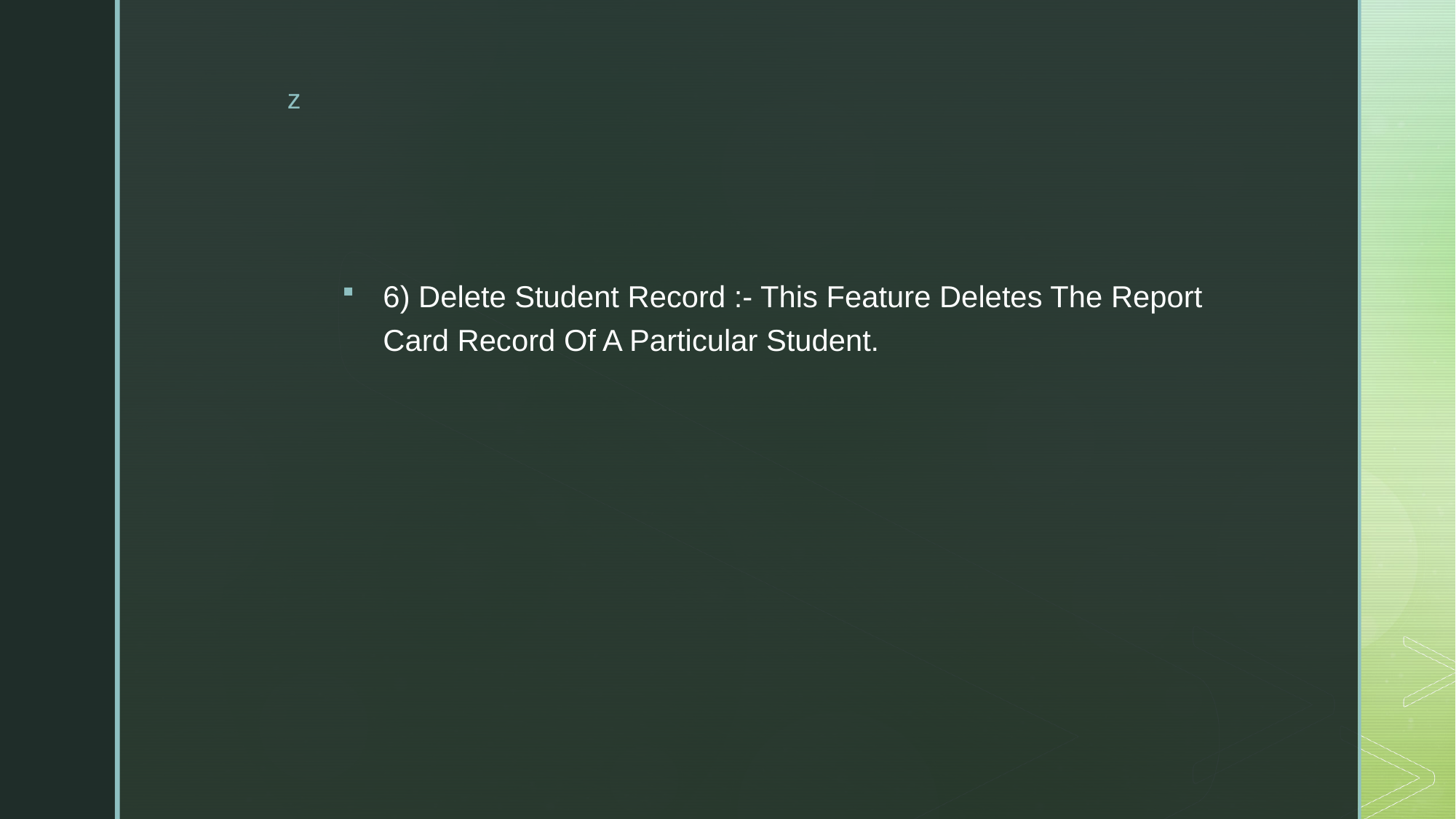

#
6) Delete Student Record :- This Feature Deletes The Report Card Record Of A Particular Student.